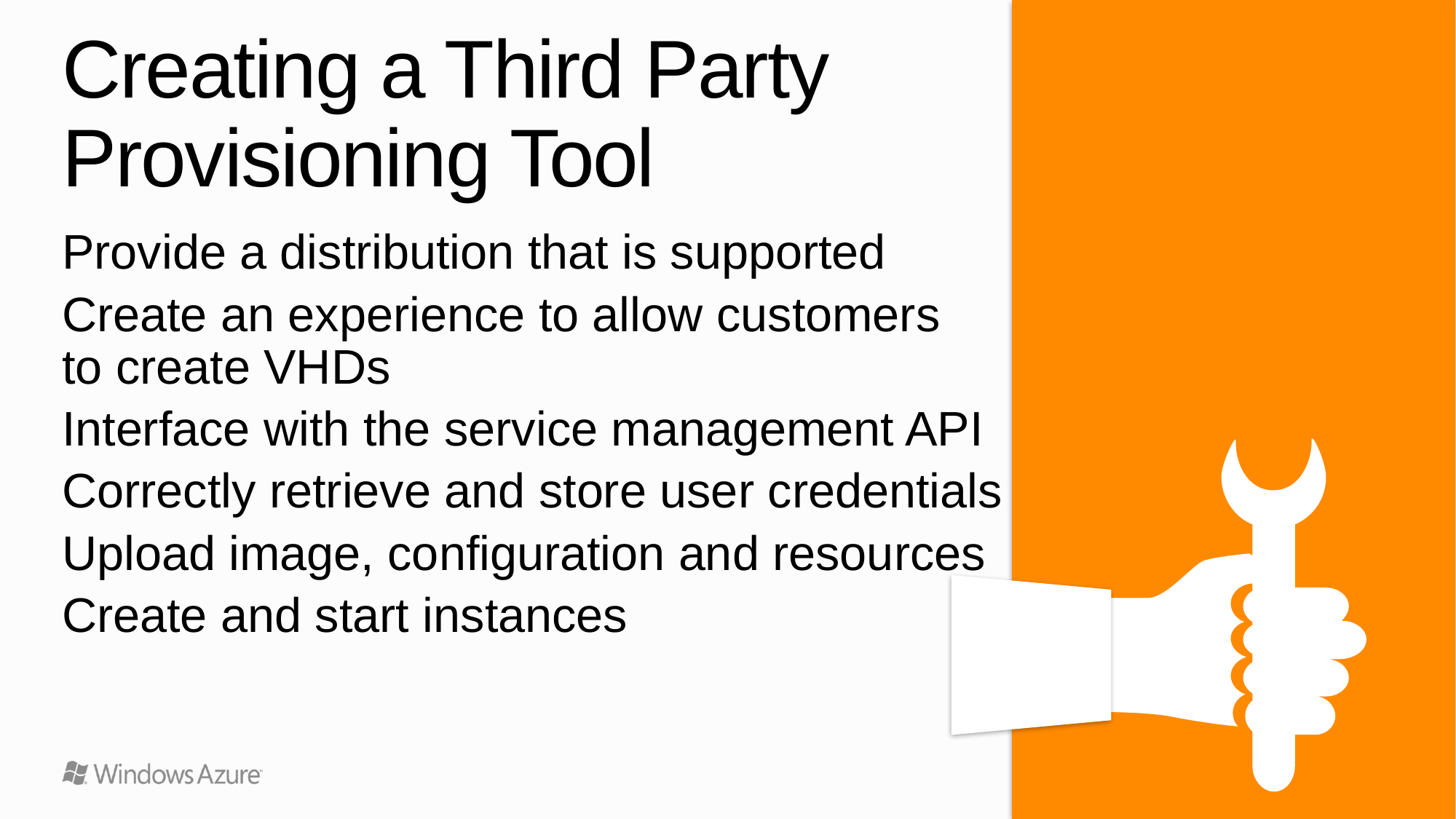

# Creating a Third Party Provisioning Tool
Provide a distribution that is supported
Create an experience to allow customers
to create VHDs
Interface with the service management API
Correctly retrieve and store user credentials
Upload image, configuration and resources
Create and start instances